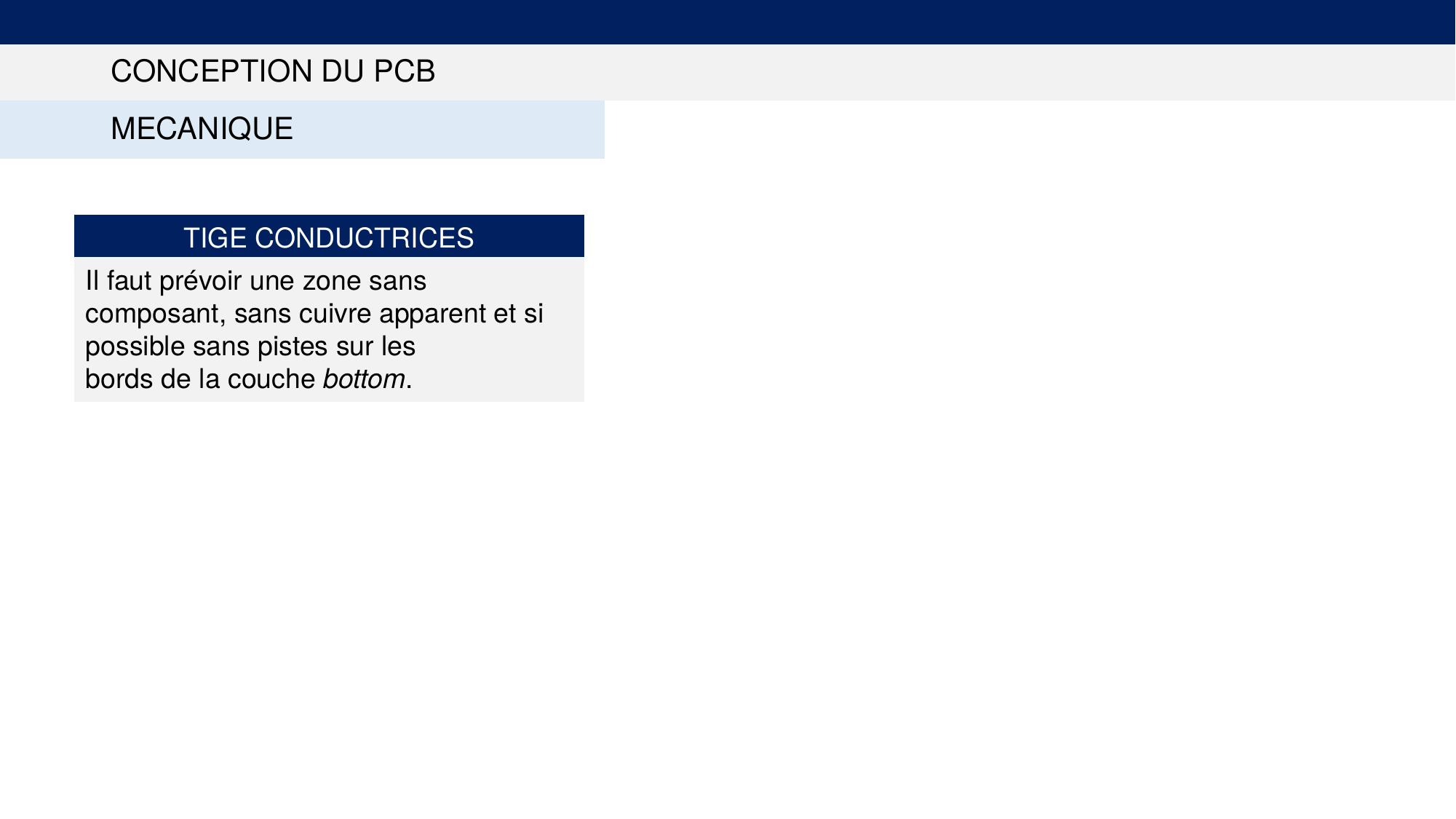

# CONCEPTION DU PCB

MECANIQUE
TIGE CONDUCTRICES
Il faut prévoir une zone sans composant, sans cuivre apparent et si possible sans pistes sur les
bords de la couche bottom.